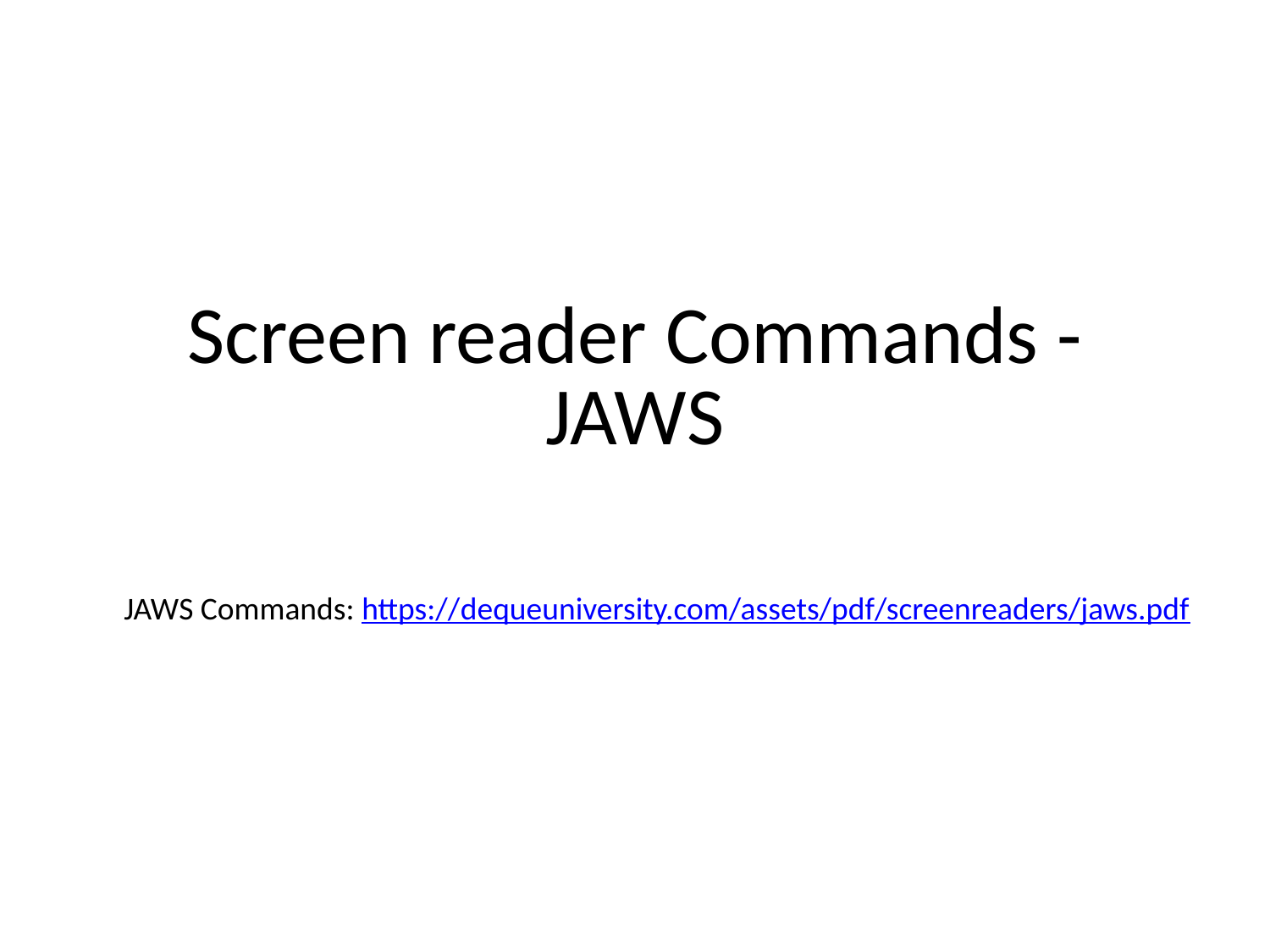

# Screen reader Commands - JAWS
JAWS Commands: https://dequeuniversity.com/assets/pdf/screenreaders/jaws.pdf